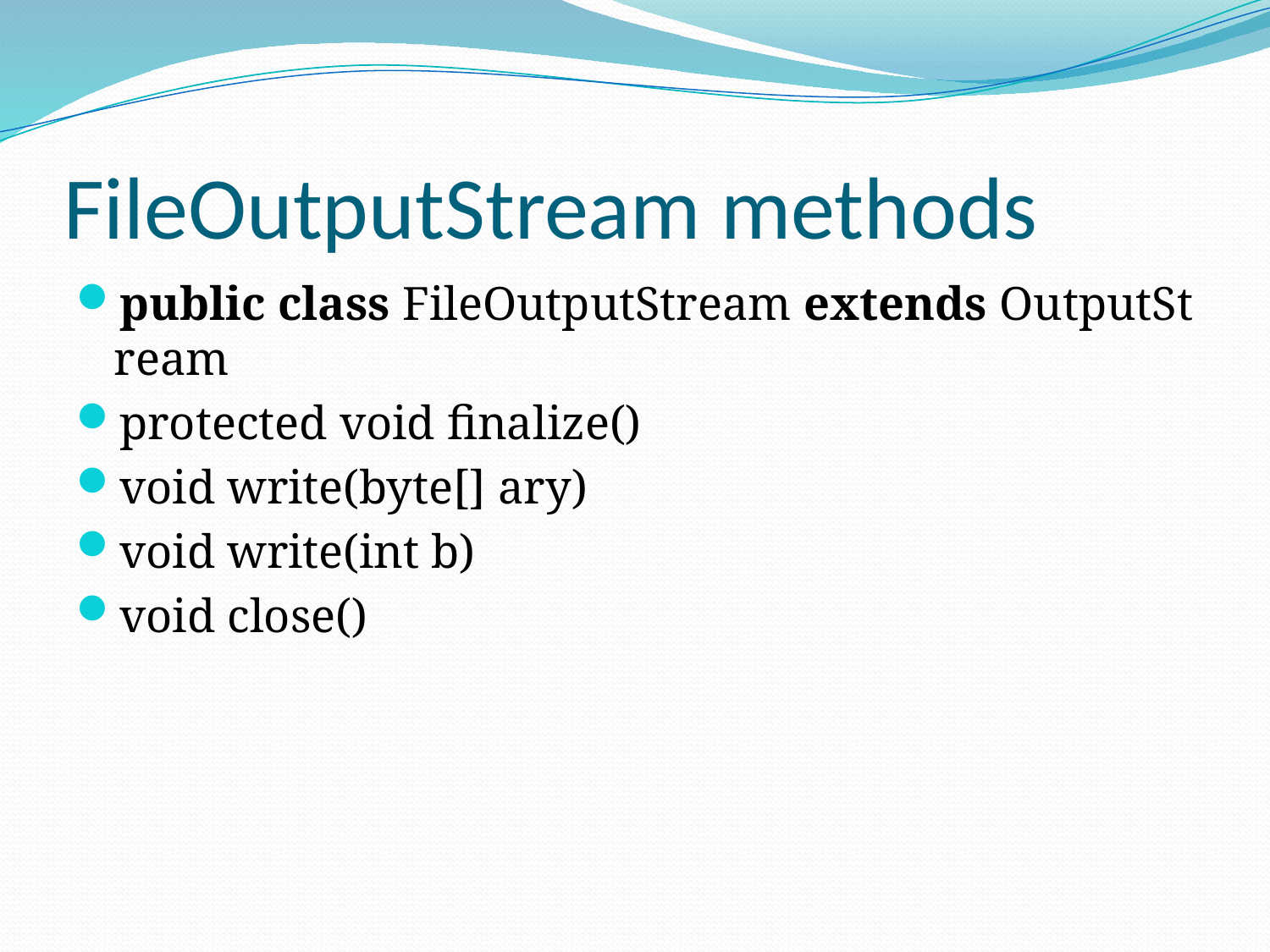

# FileOutputStream methods
public class FileOutputStream extends OutputStream
protected void finalize()
void write(byte[] ary)
void write(int b)
void close()